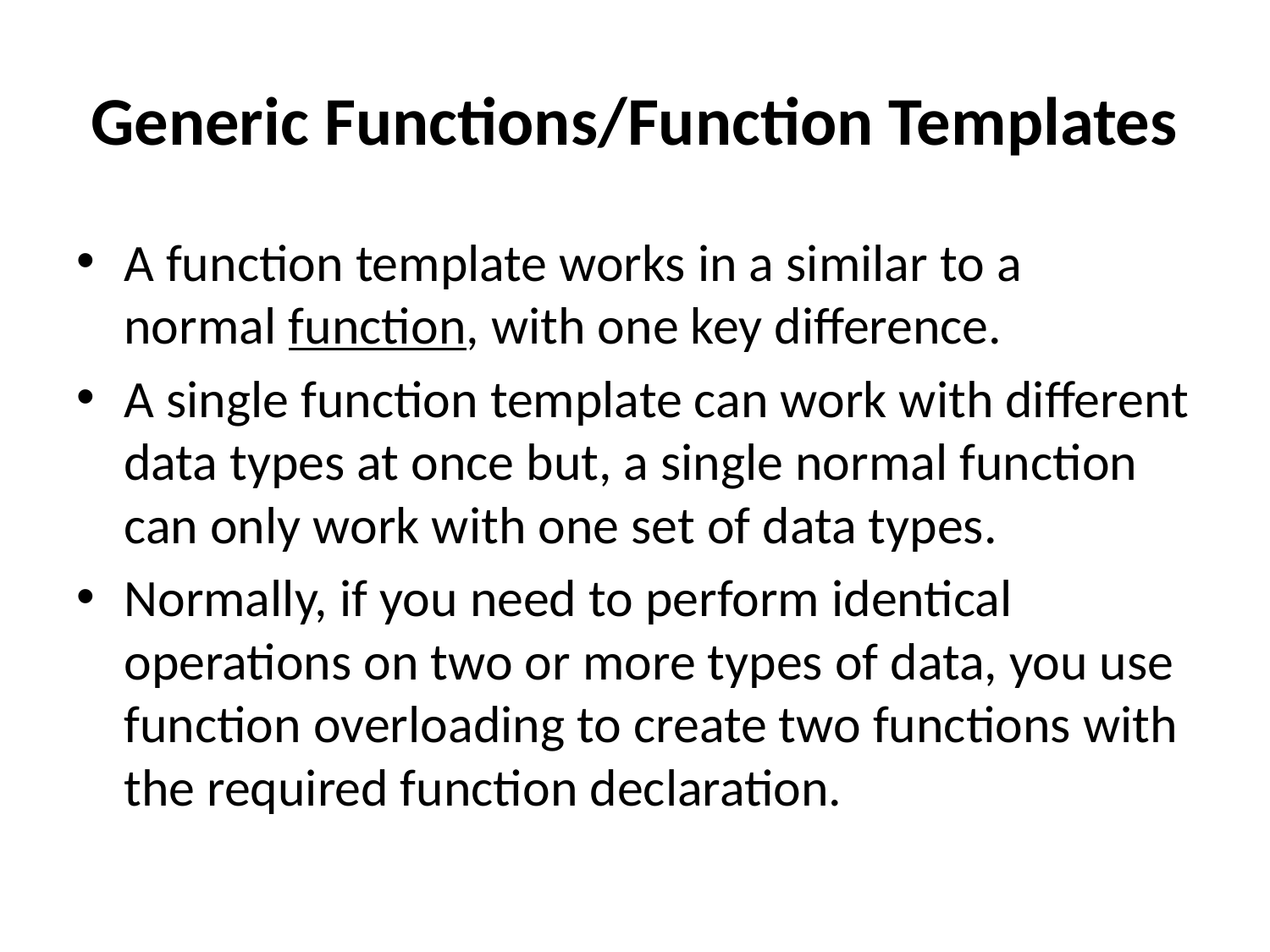

# Generic Functions/Function Templates
A function template works in a similar to a normal function, with one key difference.
A single function template can work with different data types at once but, a single normal function can only work with one set of data types.
Normally, if you need to perform identical operations on two or more types of data, you use function overloading to create two functions with the required function declaration.